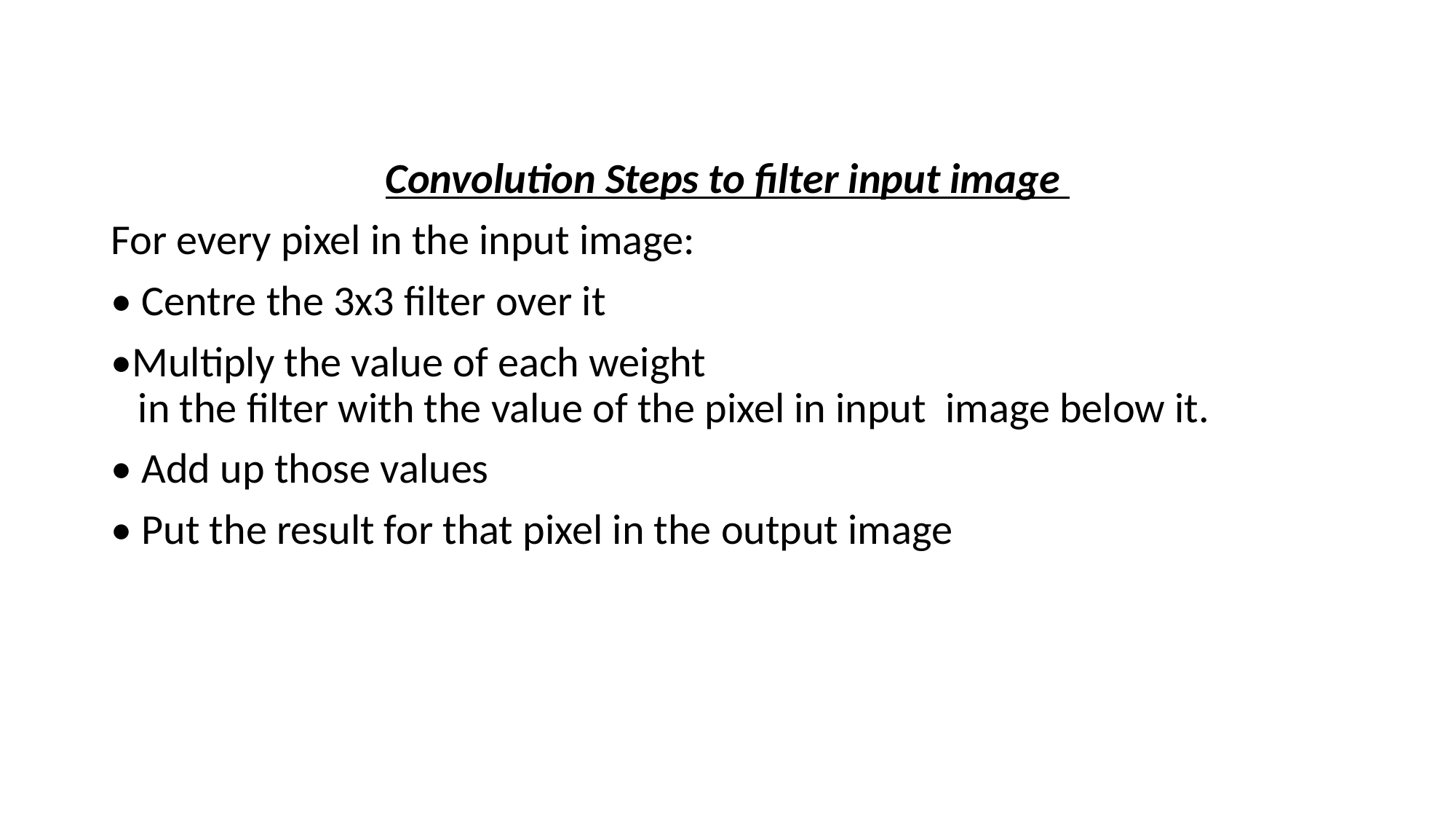

#
Convolution Steps to filter input image
For every pixel in the input image:
• Centre the 3x3 filter over it
•Multiply the value of each weight in the filter with the value of the pixel in input  image below it.
• Add up those values
• Put the result for that pixel in the output image